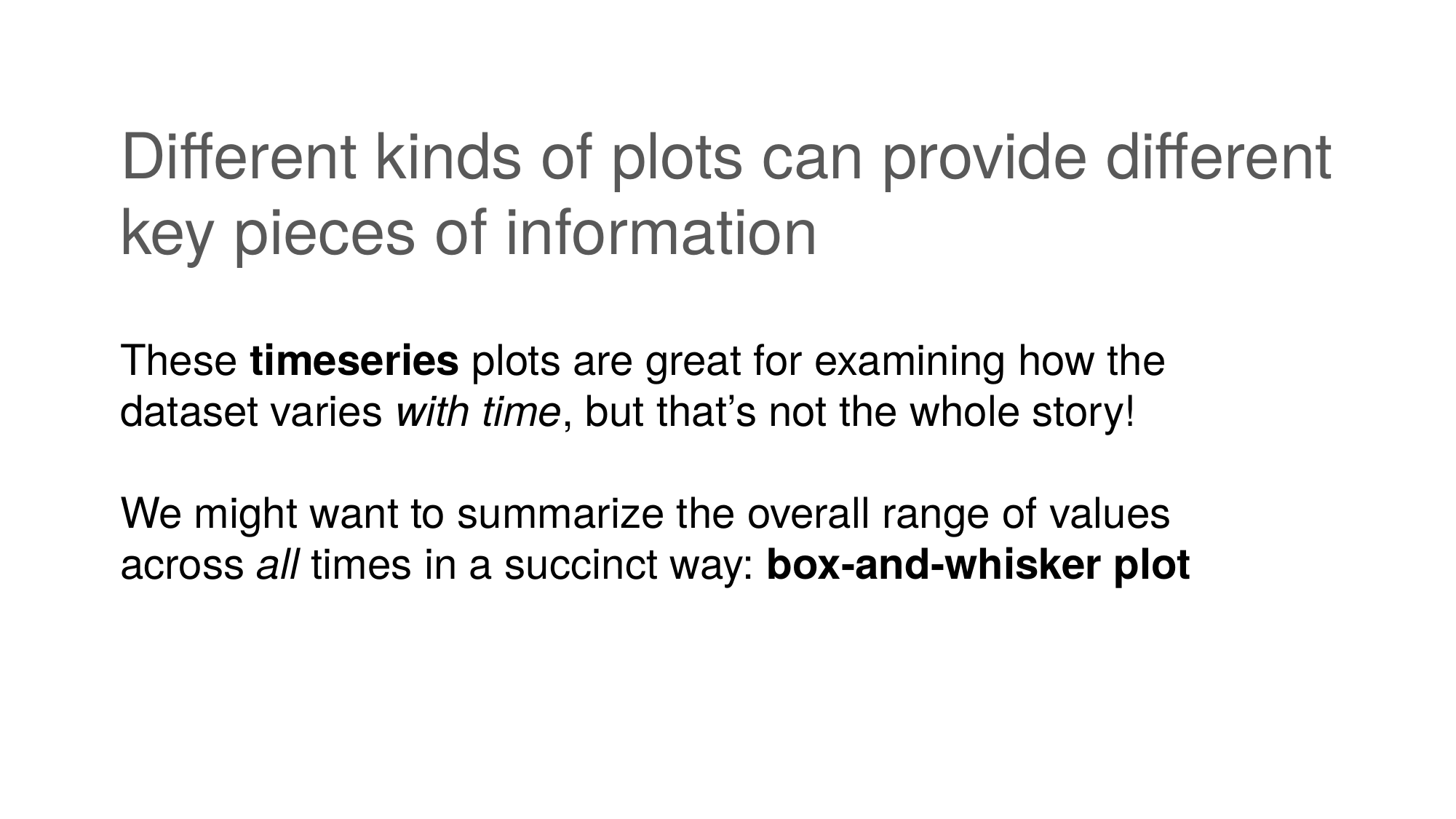

# Different kinds of plots can provide different key pieces of information
These timeseries plots are great for examining how the dataset varies with time, but that’s not the whole story!

We might want to summarize the overall range of values across all times in a succinct way: box-and-whisker plot